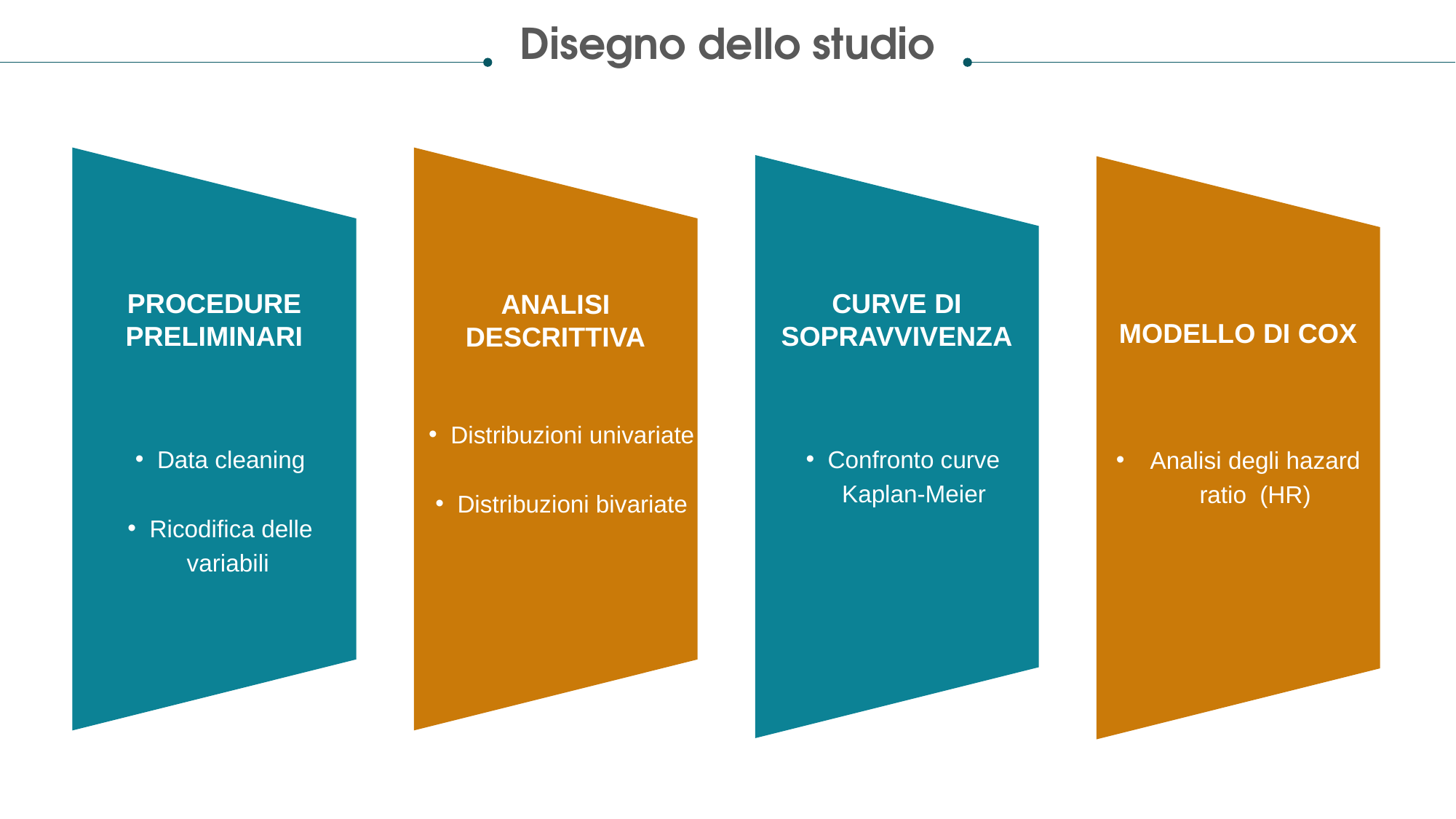

Disegno dello studio
PROCEDURE PRELIMINARI
CURVE DI SOPRAVVIVENZA
ANALISI DESCRITTIVA

MODELLO DI COX

Distribuzioni univariate

Distribuzioni bivariate

Data cleaning

Ricodifica delle variabili

Confronto curve Kaplan-Meier

Analisi degli hazard ratio  (HR)